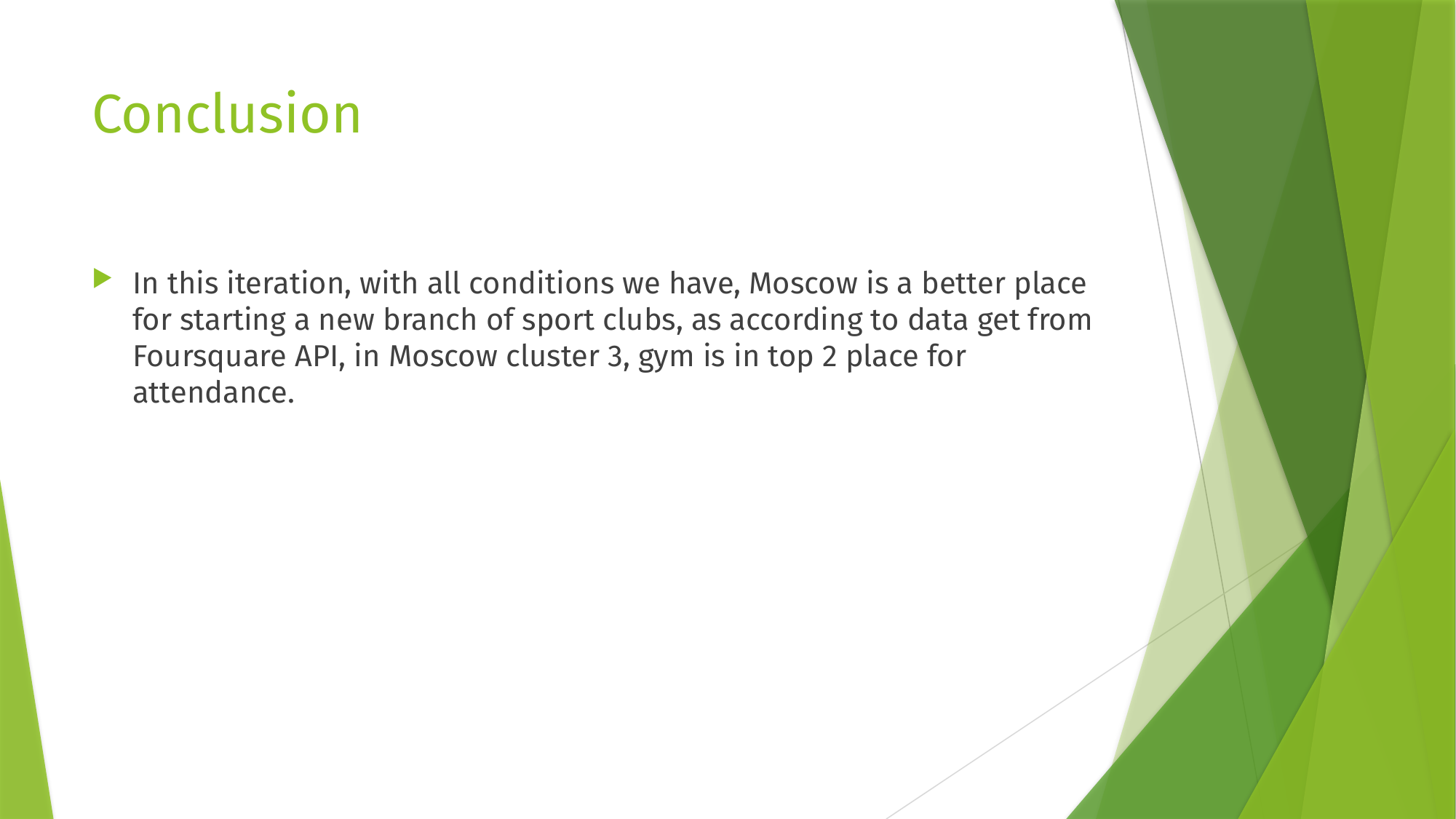

# Conclusion
In this iteration, with all conditions we have, Moscow is a better place for starting a new branch of sport clubs, as according to data get from Foursquare API, in Moscow cluster 3, gym is in top 2 place for attendance.